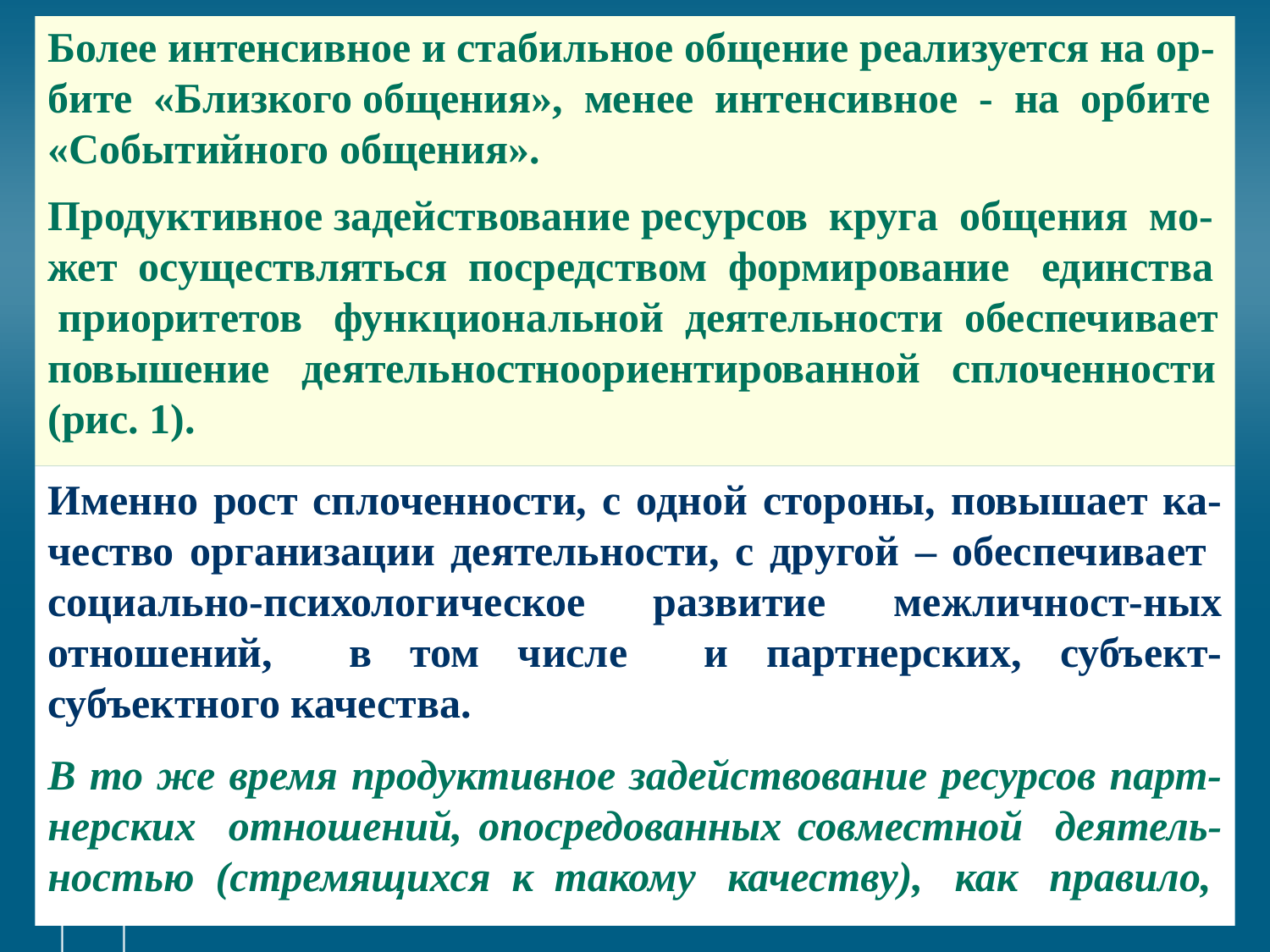

# Более интенсивное и стабильное общение реализуется на ор-бите  «Близ­кого общения»,  менее  интенсивное  -  на  орбите «Событийного общения». Продуктивное задействование ресурсов  круга  общения  мо-жет  осуществляться  посред­ством  формирование   единства  приоритетов   функциональной  деятельности  обеспечивает повышение   деятельностноориентированной   сплоченности (рис. 1).
Именно рост сплоченности, с одной стороны, повышает ка-чество организации деятельности, с другой – обеспечивает  социально-психологическое  развитие  межличност-ных отношений,  в том числе  и партнерских, субъект-субъектного качества.
В то же время продуктивное задействование ресурсов парт-нерских  отношений, опосредованных совместной  деятель-ностью  (стремящихся  к  такому   качеству),   как   правило,